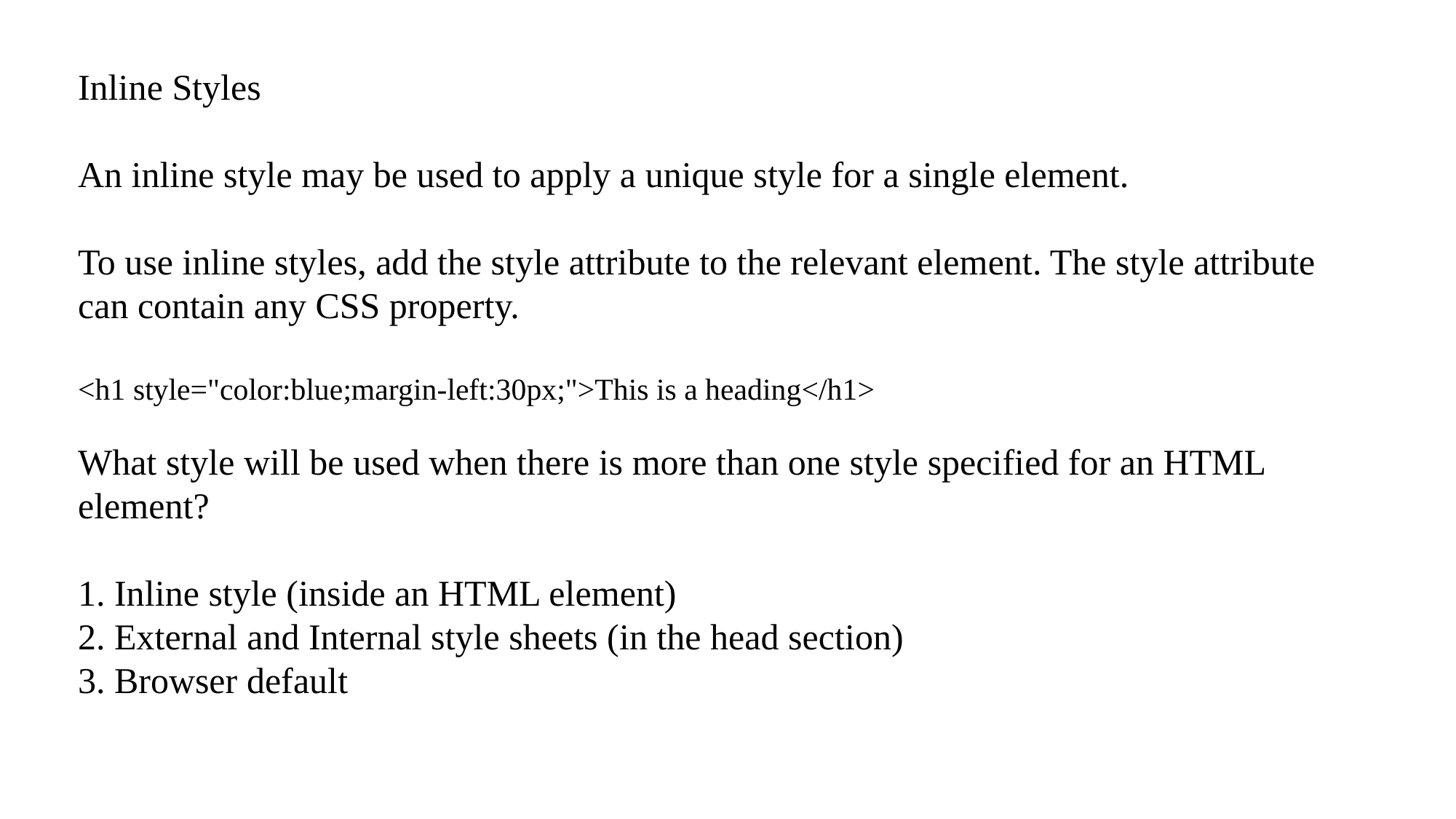

Inline Styles

An inline style may be used to apply a unique style for a single element.

To use inline styles, add the style attribute to the relevant element. The style attribute can contain any CSS property.

<h1 style="color:blue;margin-left:30px;">This is a heading</h1>

What style will be used when there is more than one style specified for an HTML element?

1. Inline style (inside an HTML element)
2. External and Internal style sheets (in the head section)
3. Browser default